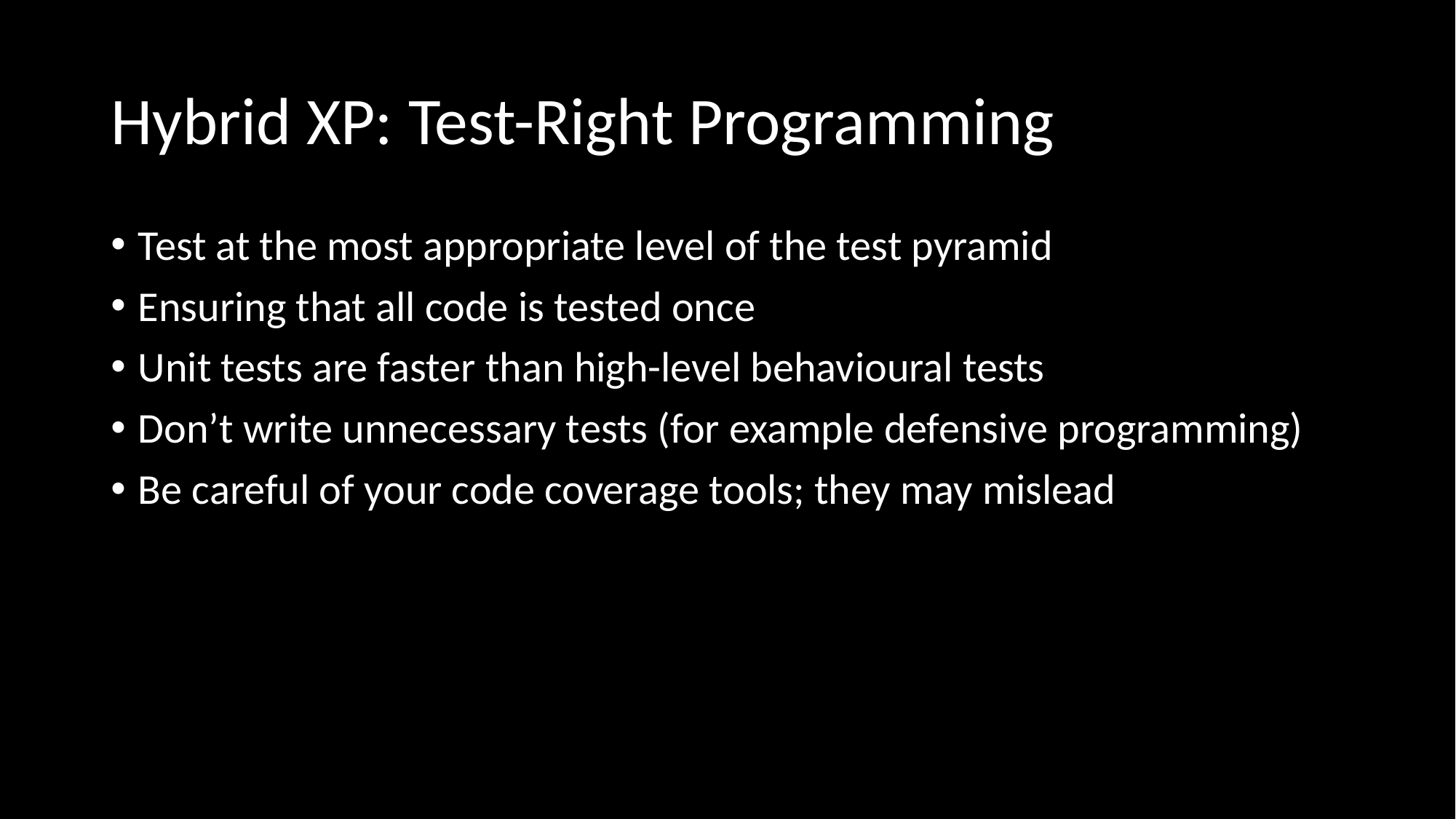

# Hybrid XP: Test-Right Programming
Test at the most appropriate level of the test pyramid
Ensuring that all code is tested once
Unit tests are faster than high-level behavioural tests
Don’t write unnecessary tests (for example defensive programming)
Be careful of your code coverage tools; they may mislead